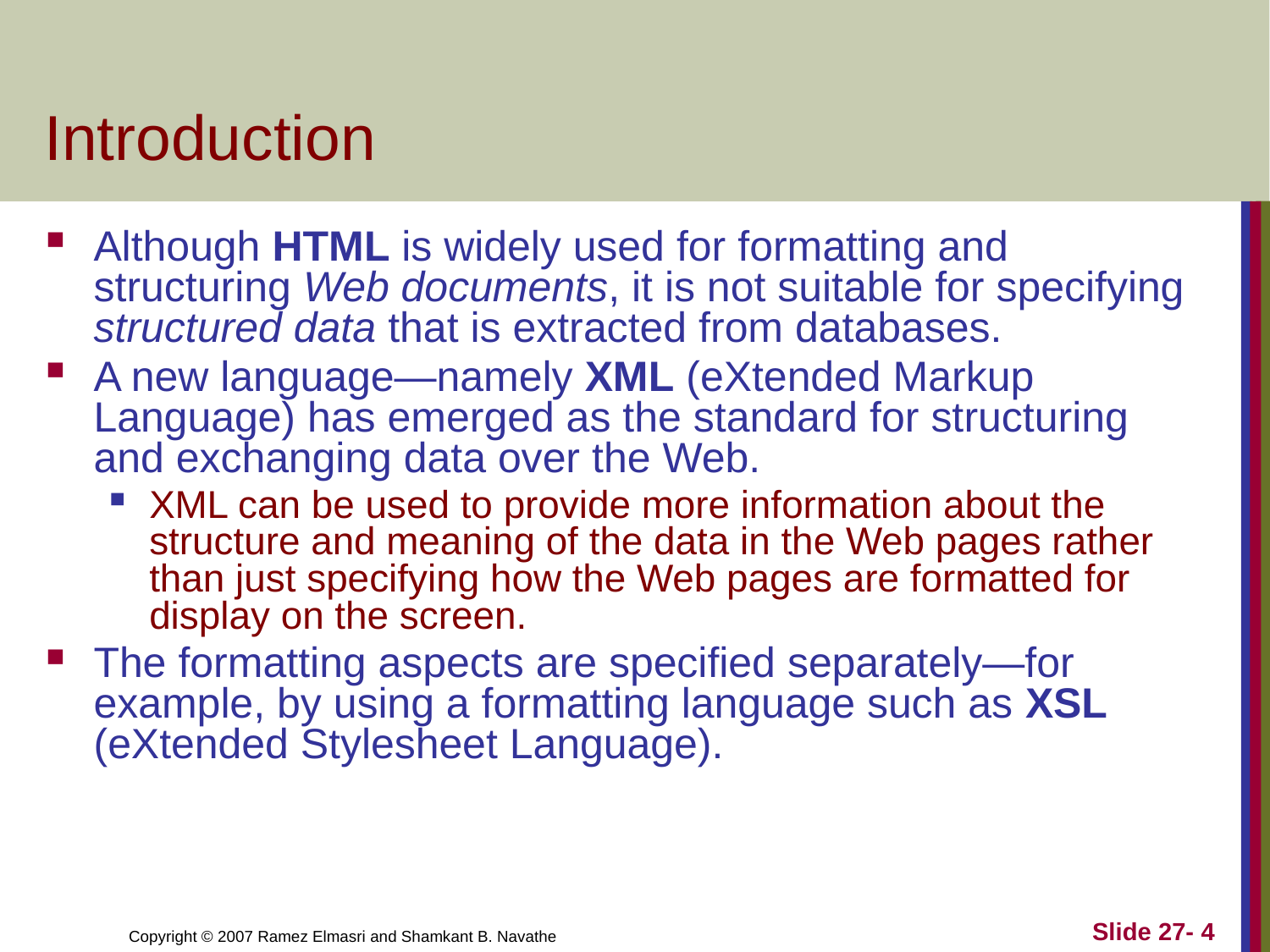

# Introduction
Although HTML is widely used for formatting and structuring Web documents, it is not suitable for specifying structured data that is extracted from databases.
A new language—namely XML (eXtended Markup Language) has emerged as the standard for structuring and exchanging data over the Web.
XML can be used to provide more information about the structure and meaning of the data in the Web pages rather than just specifying how the Web pages are formatted for display on the screen.
The formatting aspects are specified separately—for example, by using a formatting language such as XSL (eXtended Stylesheet Language).
Slide 27- 4